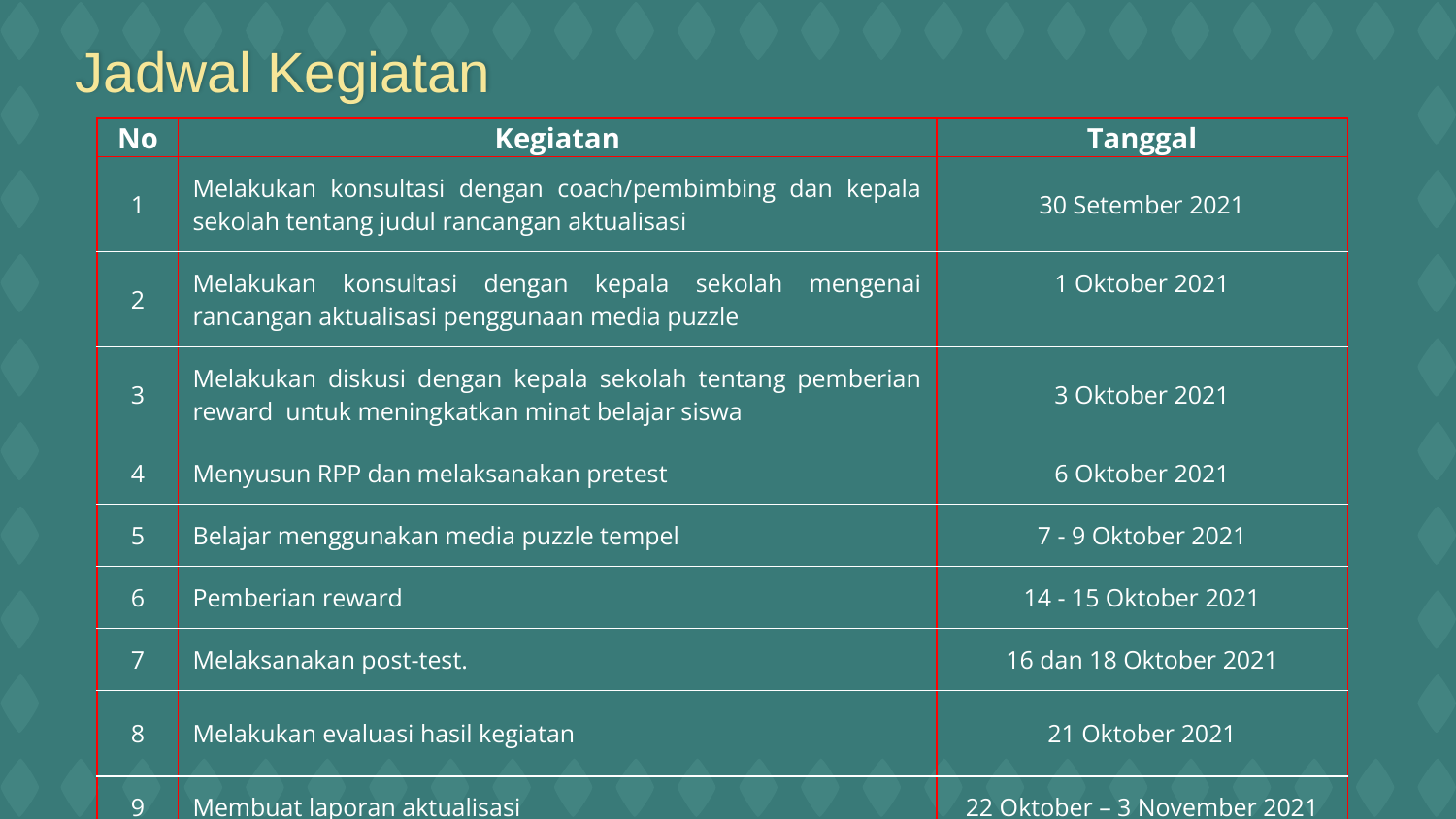

Jadwal Kegiatan
| No | Kegiatan | Tanggal |
| --- | --- | --- |
| 1 | Melakukan konsultasi dengan coach/pembimbing dan kepala sekolah tentang judul rancangan aktualisasi | 30 Setember 2021 |
| 2 | Melakukan konsultasi dengan kepala sekolah mengenai rancangan aktualisasi penggunaan media puzzle | 1 Oktober 2021 |
| 3 | Melakukan diskusi dengan kepala sekolah tentang pemberian reward untuk meningkatkan minat belajar siswa | 3 Oktober 2021 |
| 4 | Menyusun RPP dan melaksanakan pretest | 6 Oktober 2021 |
| 5 | Belajar menggunakan media puzzle tempel | 7 - 9 Oktober 2021 |
| 6 | Pemberian reward | 14 - 15 Oktober 2021 |
| 7 | Melaksanakan post-test. | 16 dan 18 Oktober 2021 |
| 8 | Melakukan evaluasi hasil kegiatan | 21 Oktober 2021 |
| 9 | Membuat laporan aktualisasi | 22 Oktober – 3 November 2021 |